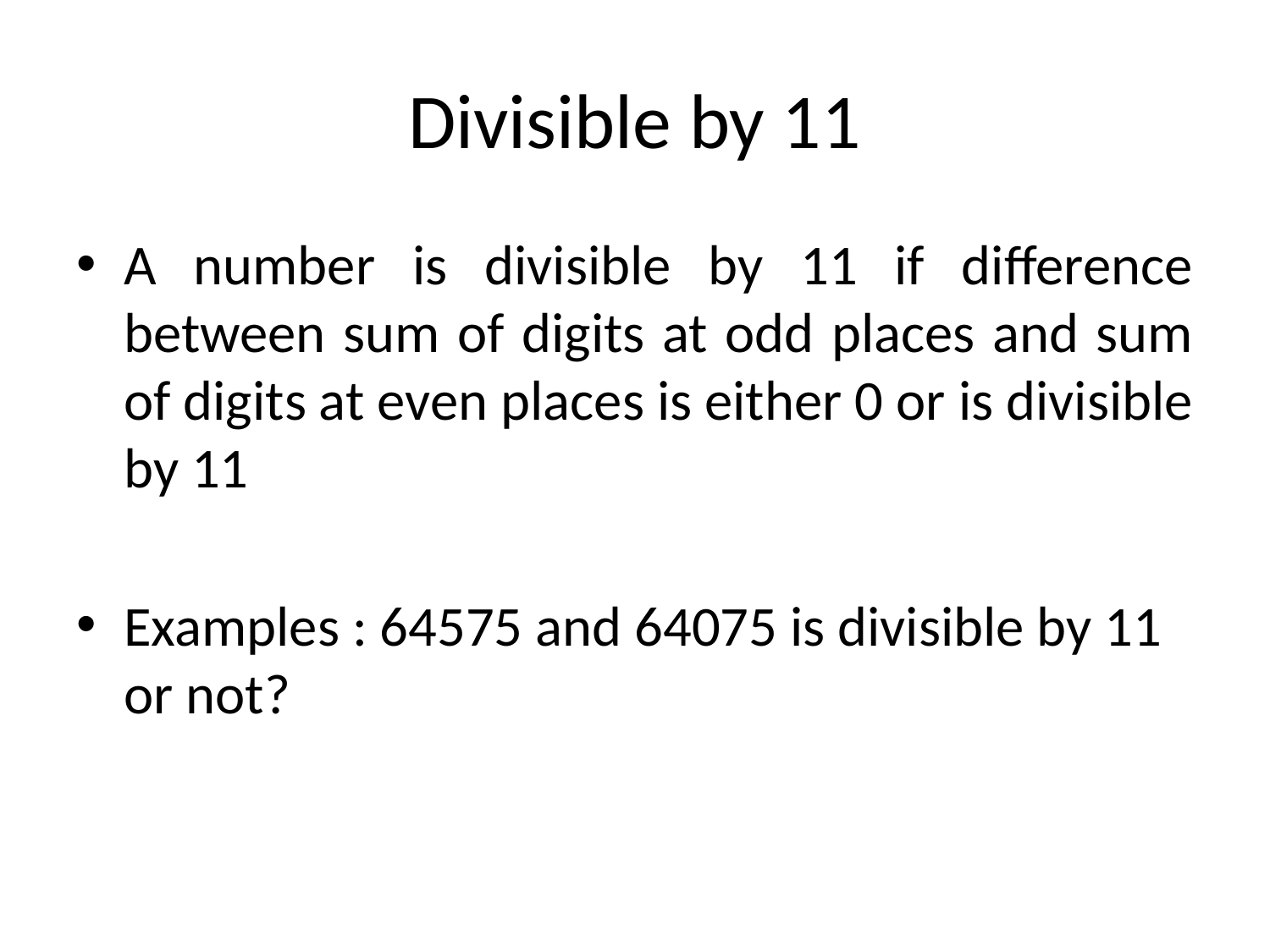

# Divisible by 11
A number is divisible by 11 if difference between sum of digits at odd places and sum of digits at even places is either 0 or is divisible by 11

Examples : 64575 and 64075 is divisible by 11 or not?